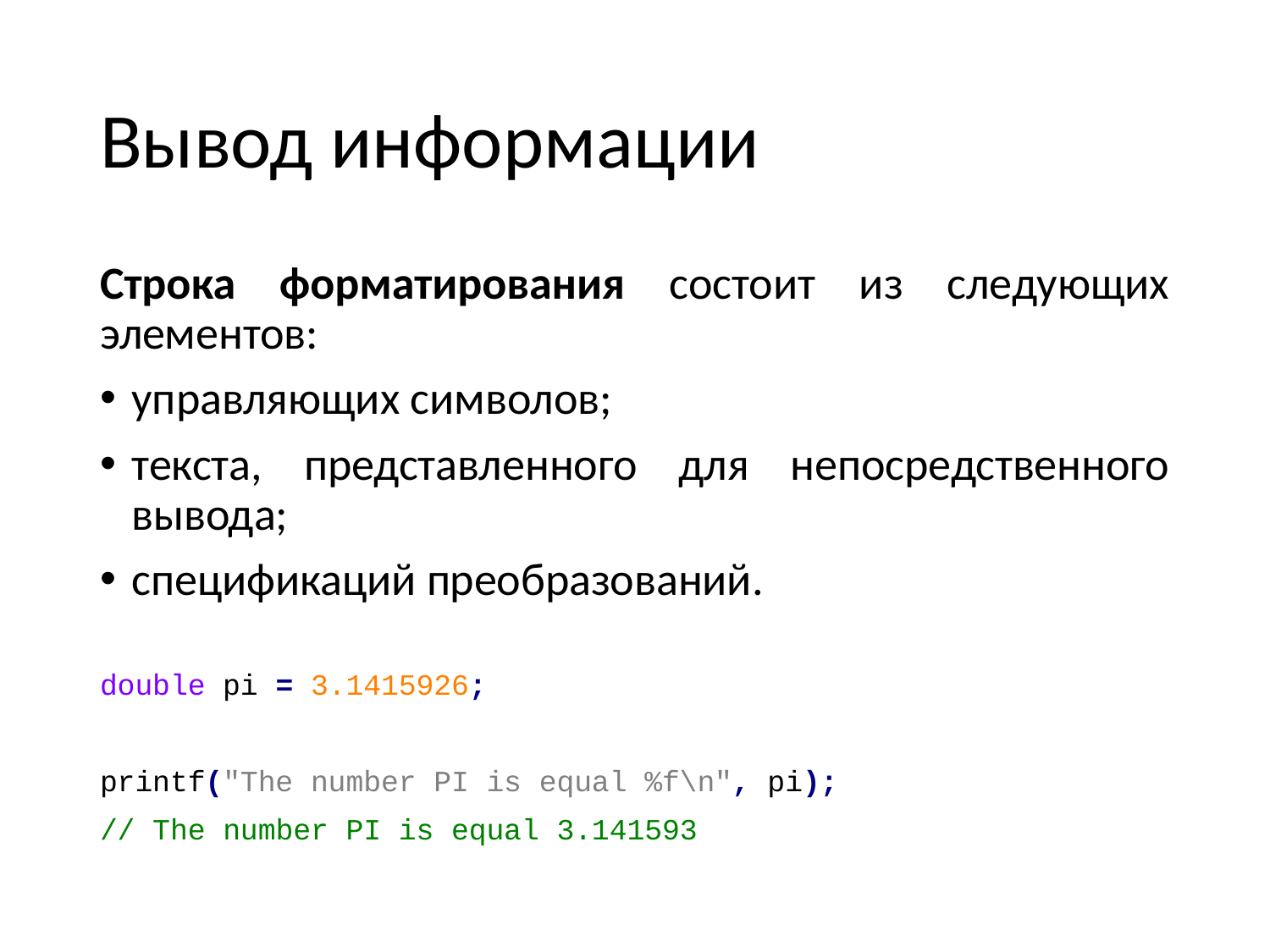

# Вывод информации
Строка форматирования состоит из следующих элементов:
управляющих символов;
текста, представленного для непосредственного вывода;
спецификаций преобразований.

double pi = 3.1415926;

printf("The number PI is equal %f\n", pi);
// The number PI is equal 3.141593